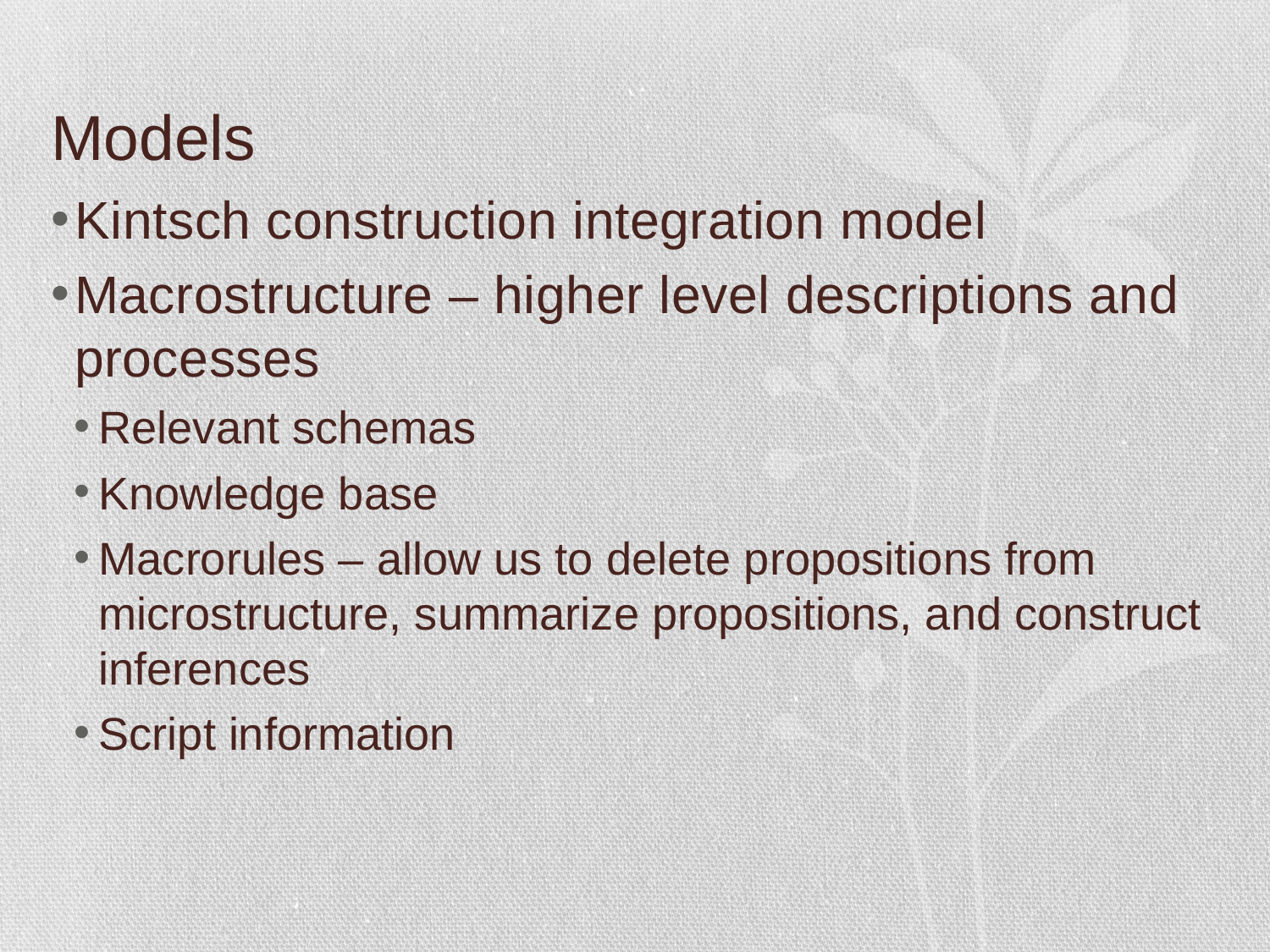

# Models
Kintsch construction integration model
Macrostructure – higher level descriptions and processes
Relevant schemas
Knowledge base
Macrorules – allow us to delete propositions from microstructure, summarize propositions, and construct inferences
Script information